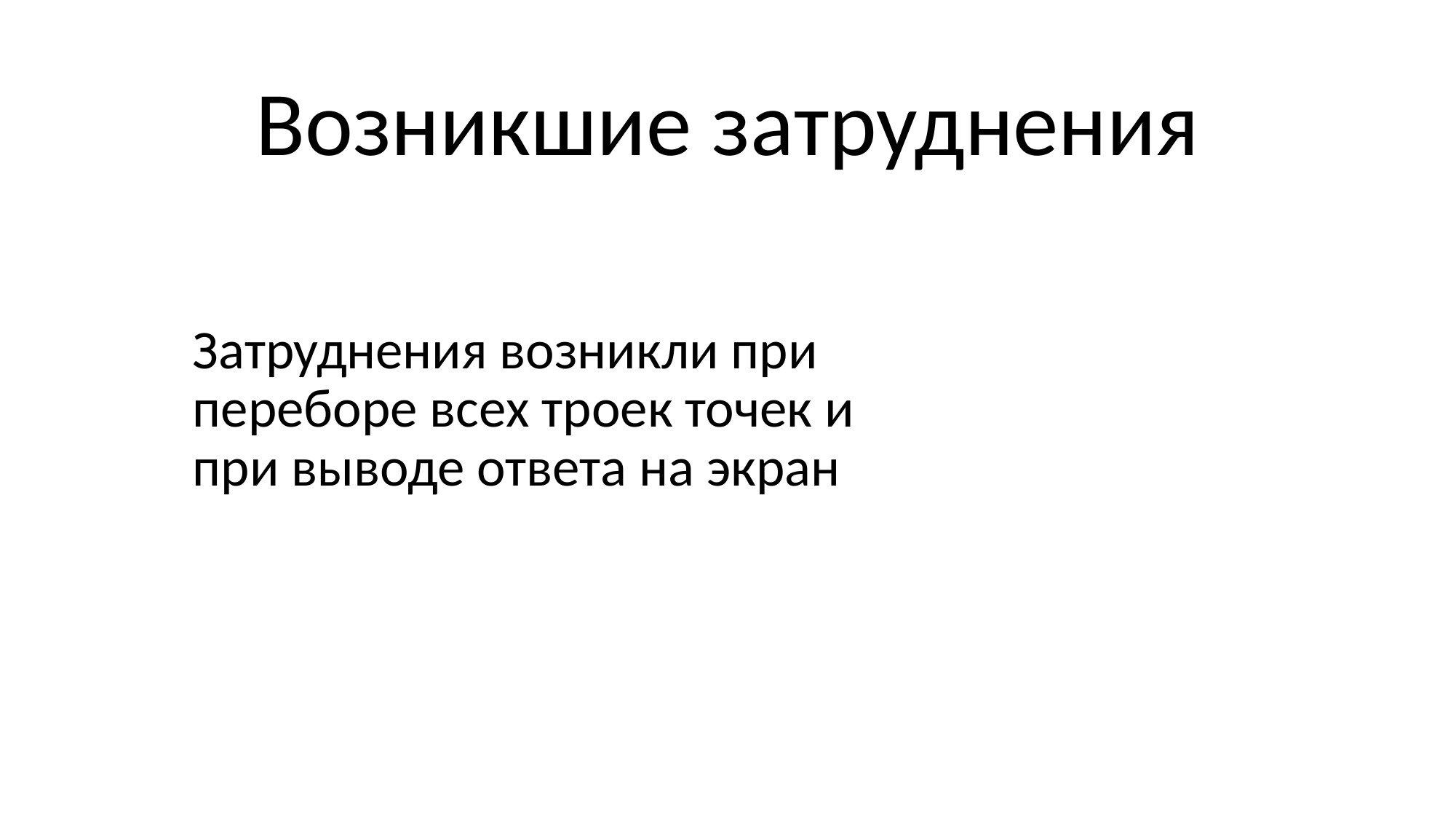

# Возникшие затруднения
Затруднения возникли при переборе всех троек точек и при выводе ответа на экран